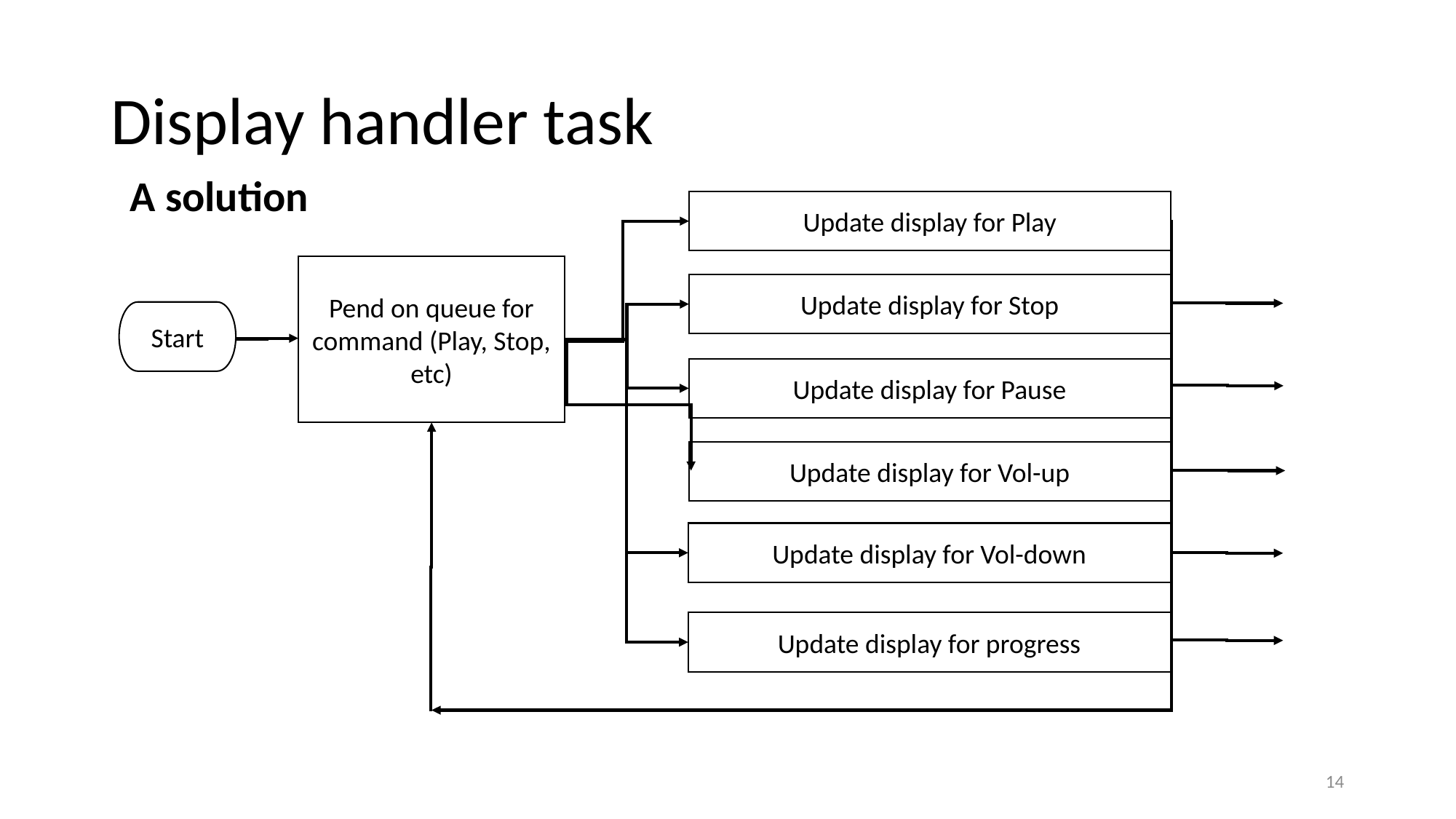

# Display handler task
A solution

Update display for Play
Pend on queue for command (Play, Stop, etc)
Update display for Stop
Start
Update display for Pause
Update display for Vol-up
Update display for Vol-down
Update display for progress
14